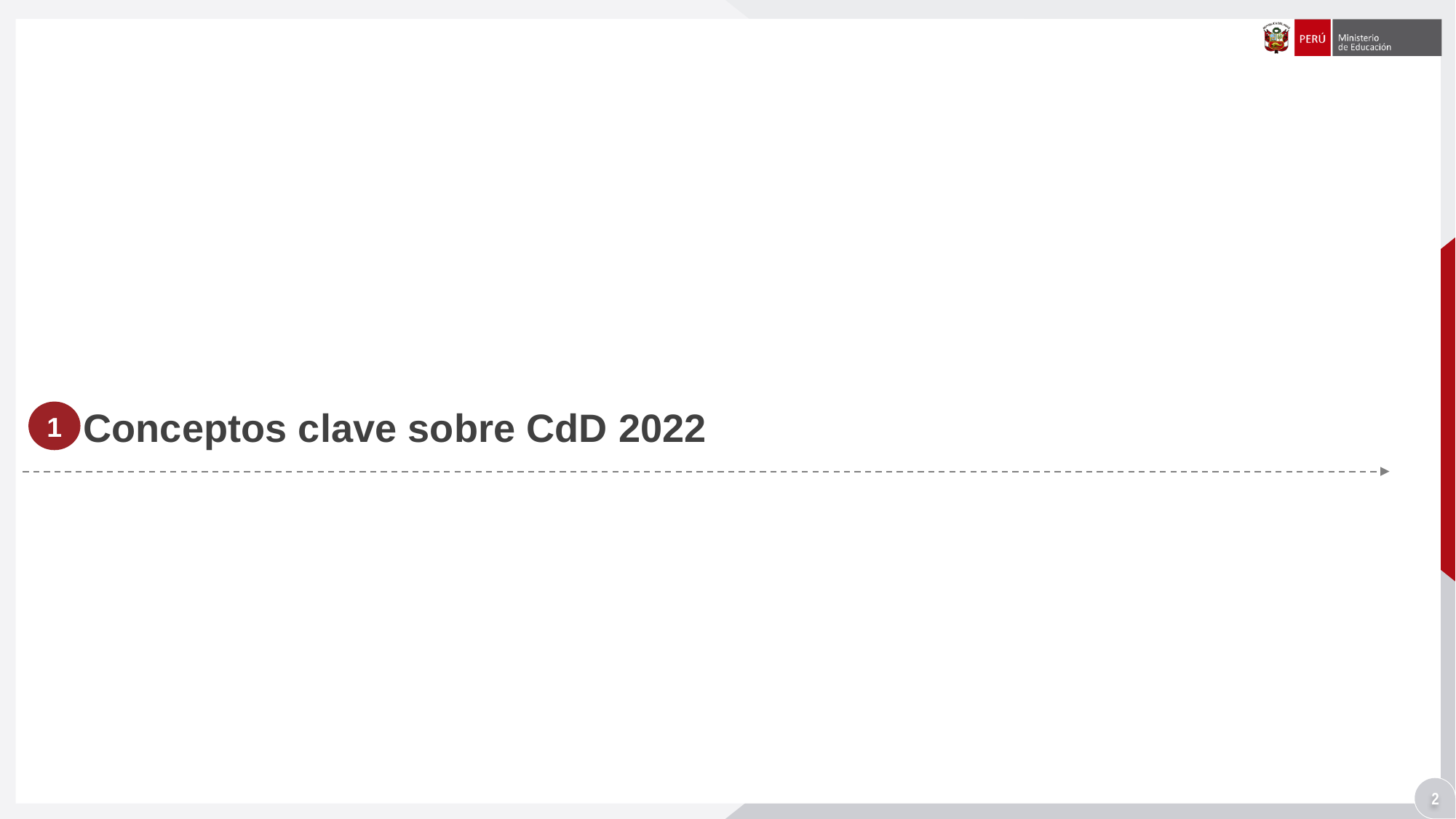

1
2. Conceptos clave sobre CdD 2022
2